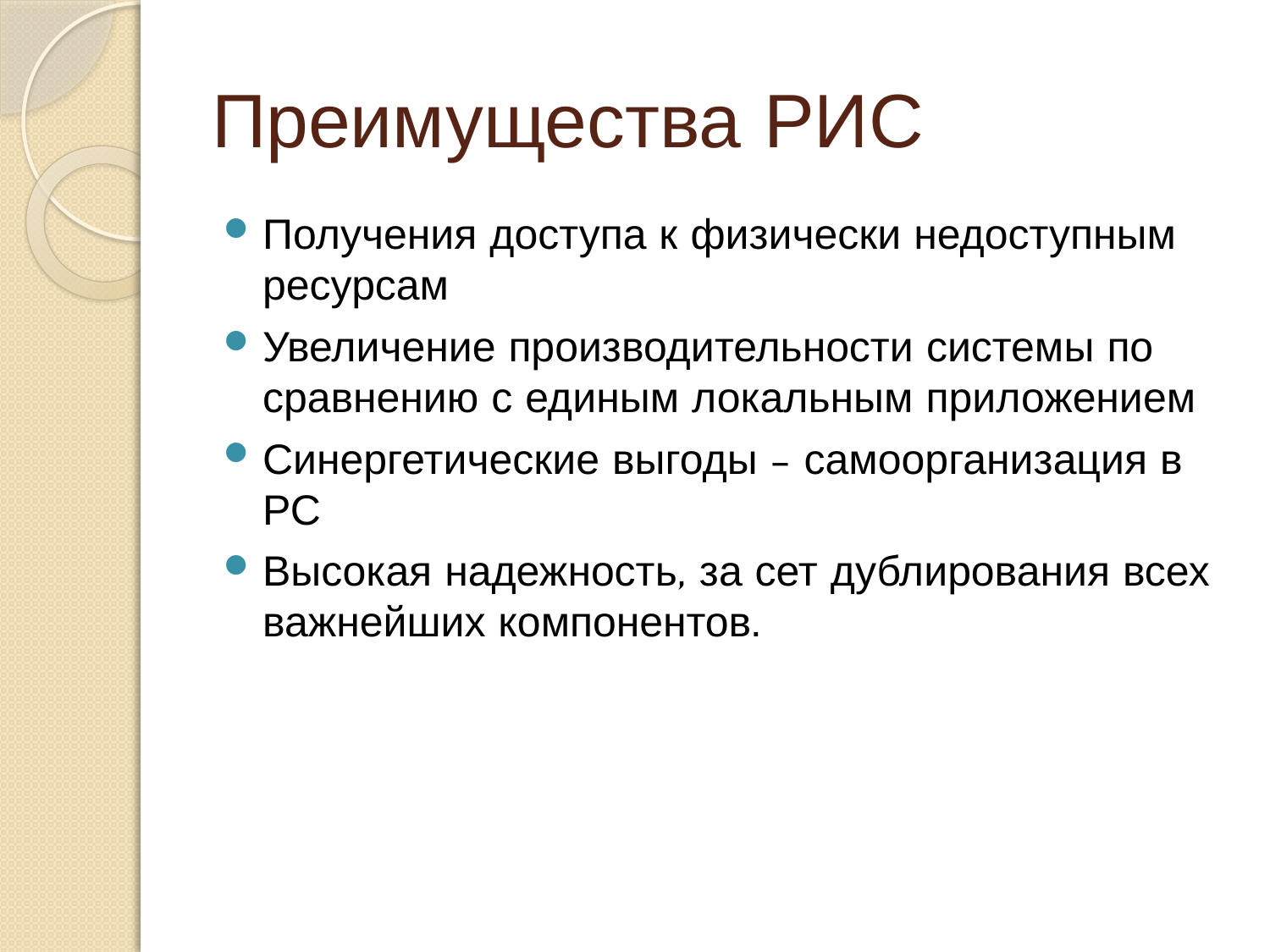

# Преимущества РИС
Получения доступа к физически недоступным ресурсам
Увеличение производительности системы по сравнению с единым локальным приложением
Синергетические выгоды – самоорганизация в РС
Высокая надежность, за сет дублирования всех важнейших компонентов.